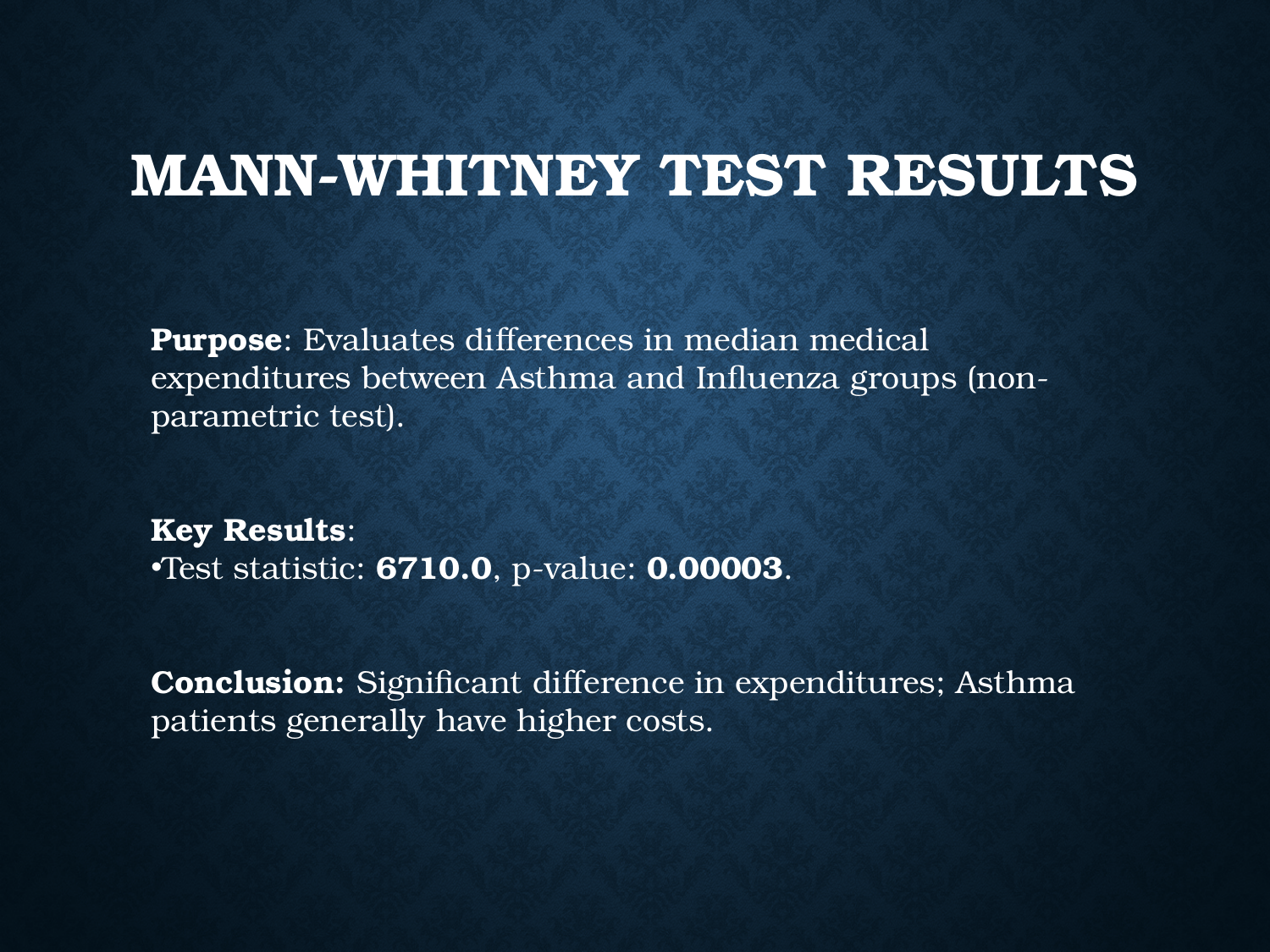

# Mann-Whitney Test Results
Purpose: Evaluates differences in median medical expenditures between Asthma and Influenza groups (non-parametric test).

Key Results:
Test statistic: 6710.0, p-value: 0.00003.

Conclusion: Significant difference in expenditures; Asthma patients generally have higher costs.